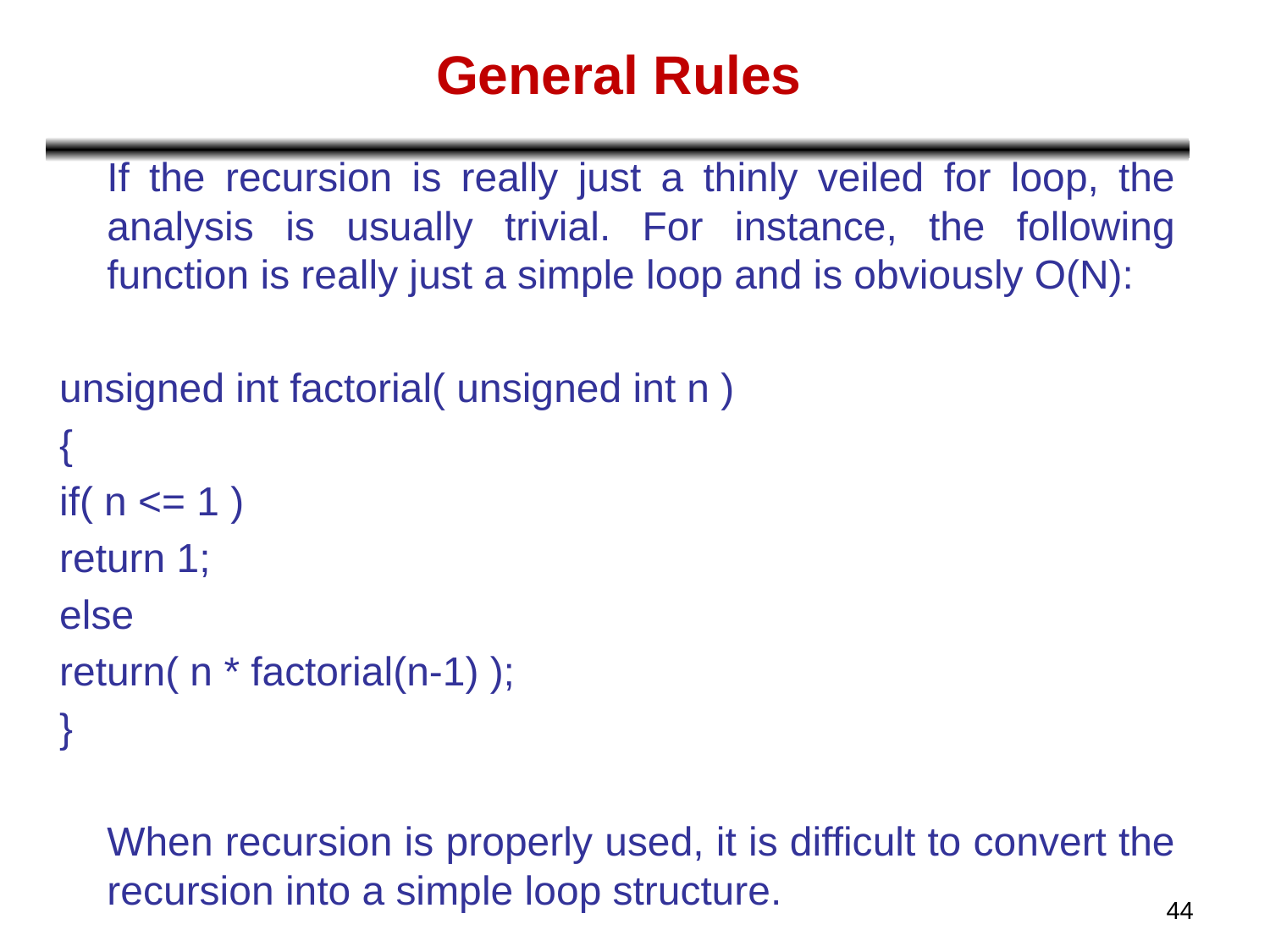

# General Rules

	If the recursion is really just a thinly veiled for loop, the analysis is usually trivial. For instance, the following function is really just a simple loop and is obviously O(N):

unsigned int factorial( unsigned int n )
{
if( n <= 1 )
return 1;
else
return( n * factorial(n-1) );
}

	When recursion is properly used, it is difficult to convert the recursion into a simple loop structure.

44